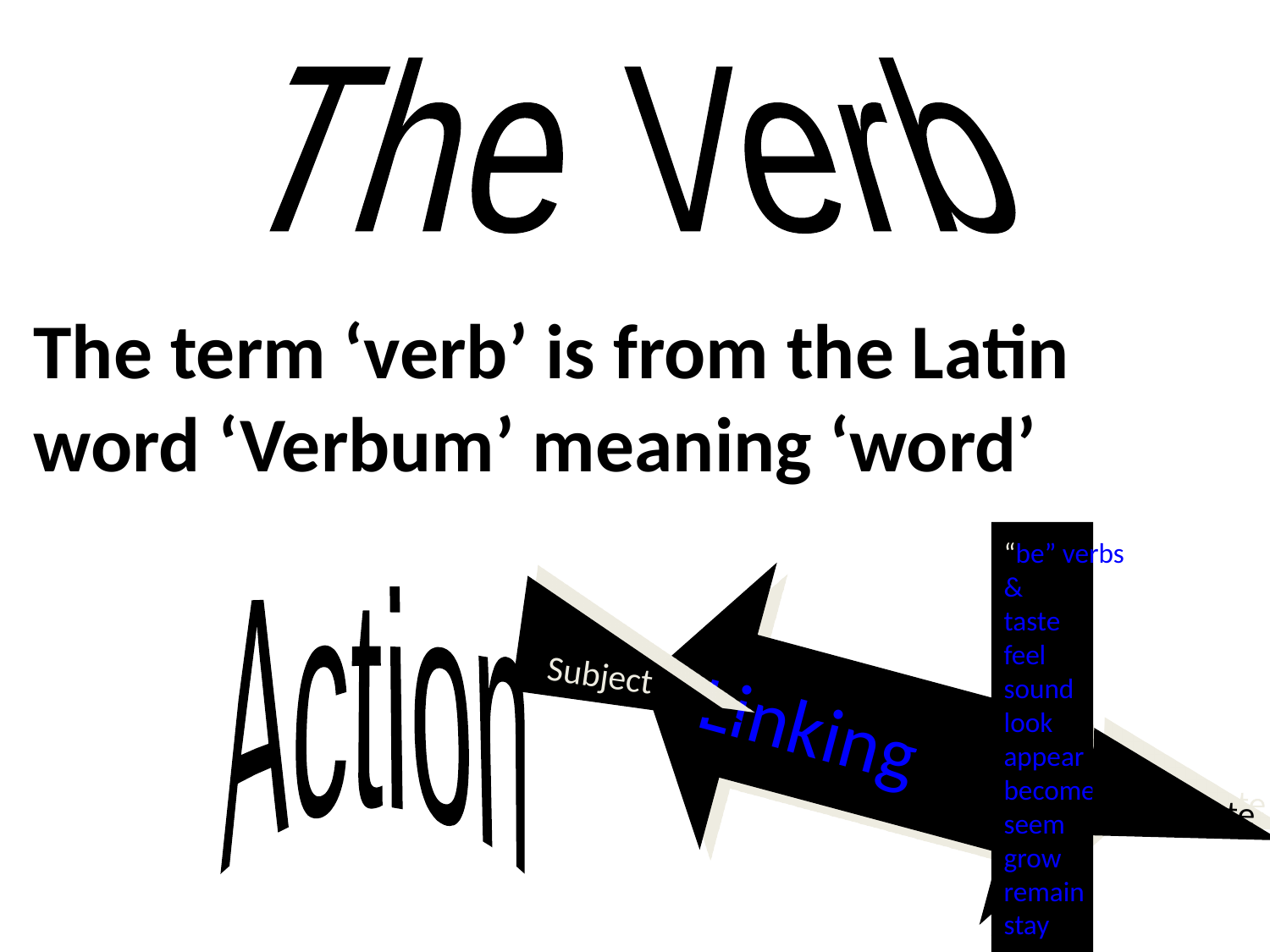

The Verb
The term ‘verb’ is from the Latin word ‘Verbum’ meaning ‘word’
“be” verbs
&
taste
feel
sound
look
appear
become
seem
grow
remain
stay
Action
Subject
Linking
predicate